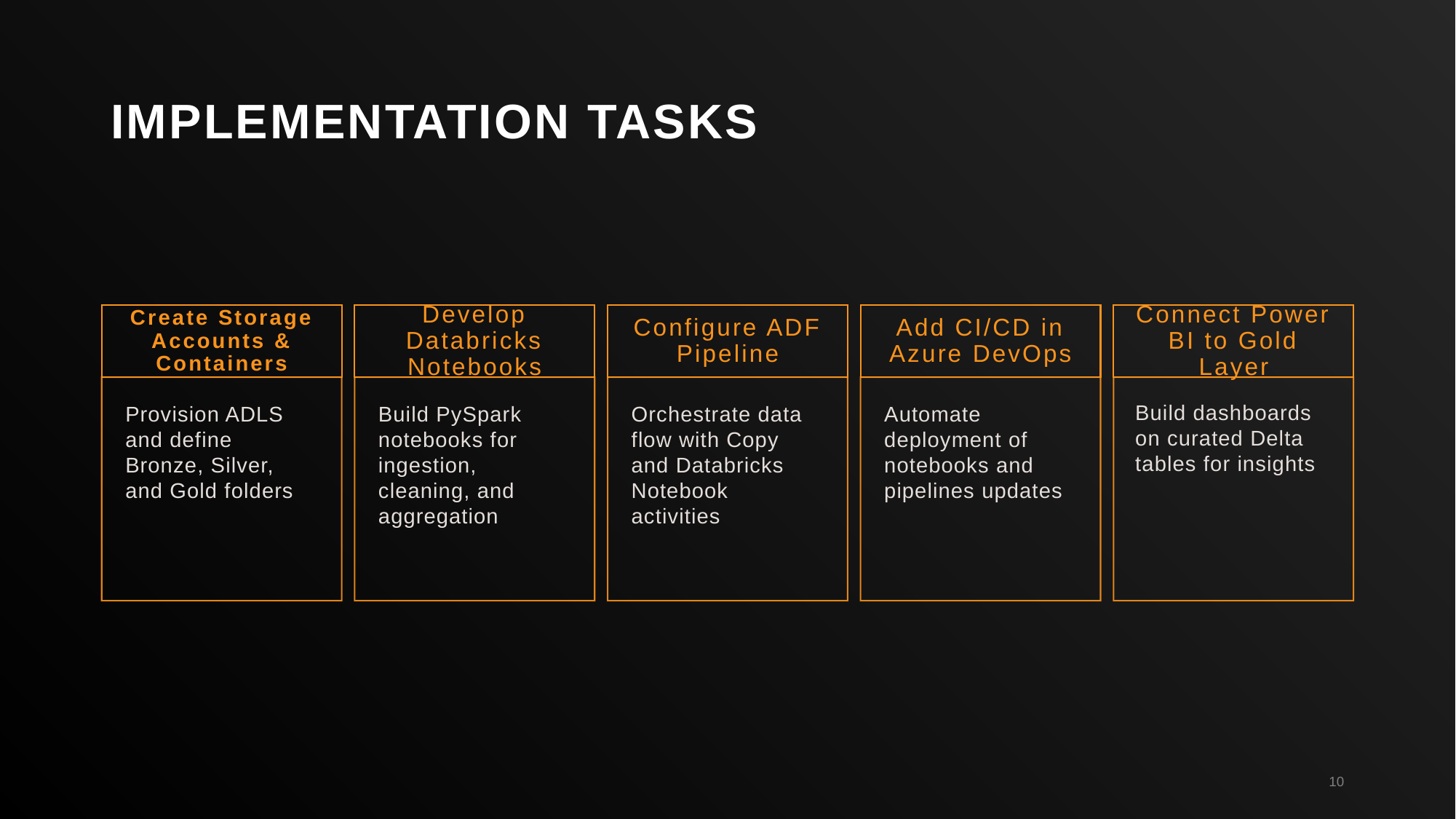

# Implementation Tasks
Create Storage Accounts & Containers
Provision ADLS and define Bronze, Silver, and Gold folders
Develop Databricks Notebooks
Build PySpark notebooks for ingestion, cleaning, and aggregation
Configure ADF Pipeline
Orchestrate data flow with Copy and Databricks Notebook activities
Add CI/CD in Azure DevOps
Automate deployment of notebooks and pipelines updates
Connect Power BI to Gold Layer
Build dashboards on curated Delta tables for insights
10